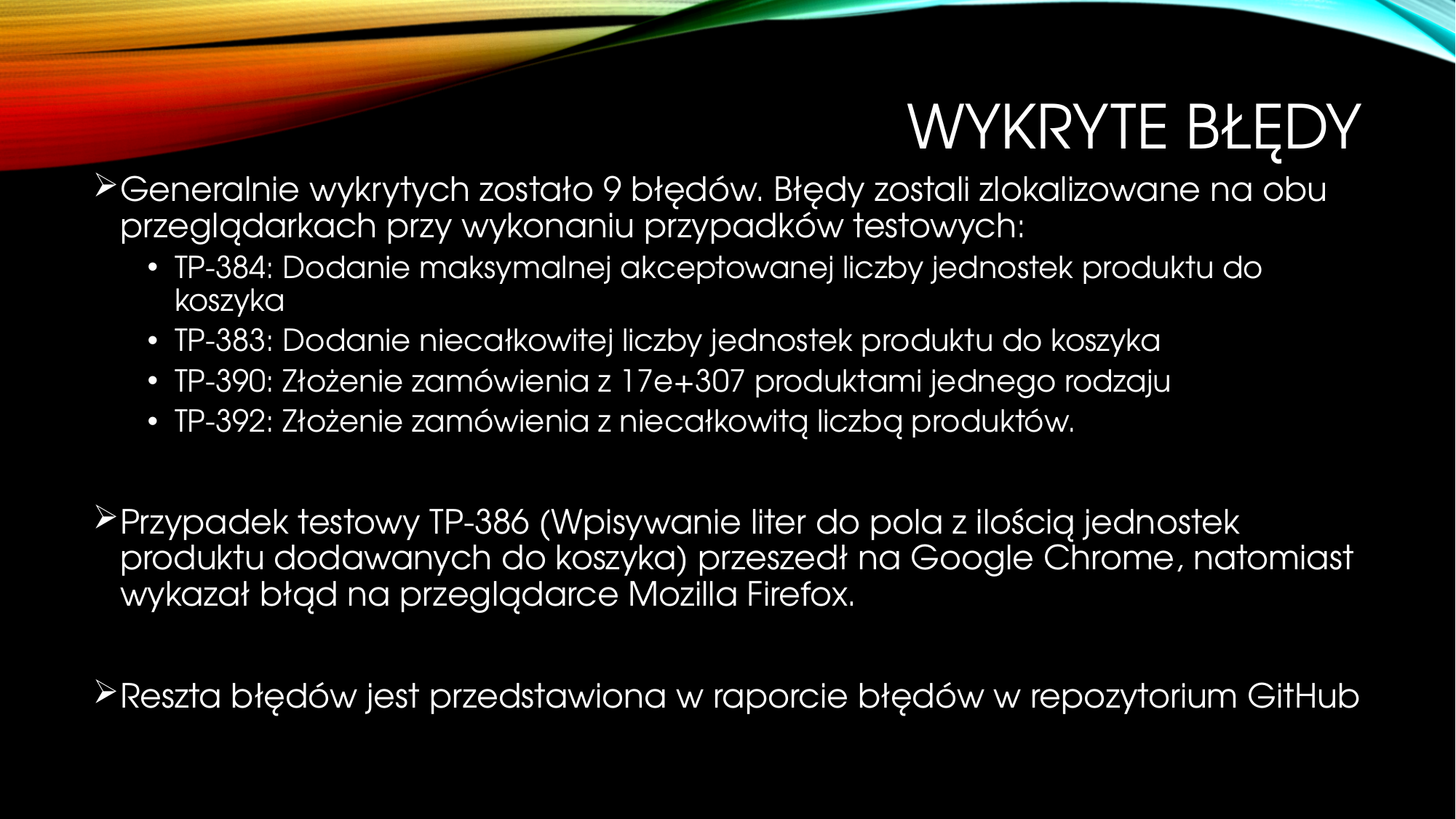

# Wykryte błędy
Generalnie wykrytych zostało 9 błędów. Błędy zostali zlokalizowane na obu przeglądarkach przy wykonaniu przypadków testowych:
TP-384: Dodanie maksymalnej akceptowanej liczby jednostek produktu do koszyka
TP-383: Dodanie niecałkowitej liczby jednostek produktu do koszyka
TP-390: Złożenie zamówienia z 17e+307 produktami jednego rodzaju
TP-392: Złożenie zamówienia z niecałkowitą liczbą produktów.

Przypadek testowy TP-386 (Wpisywanie liter do pola z ilością jednostek produktu dodawanych do koszyka) przeszedł na Google Chrome, natomiast wykazał błąd na przeglądarce Mozilla Firefox.

Reszta błędów jest przedstawiona w raporcie błędów w repozytorium GitHub